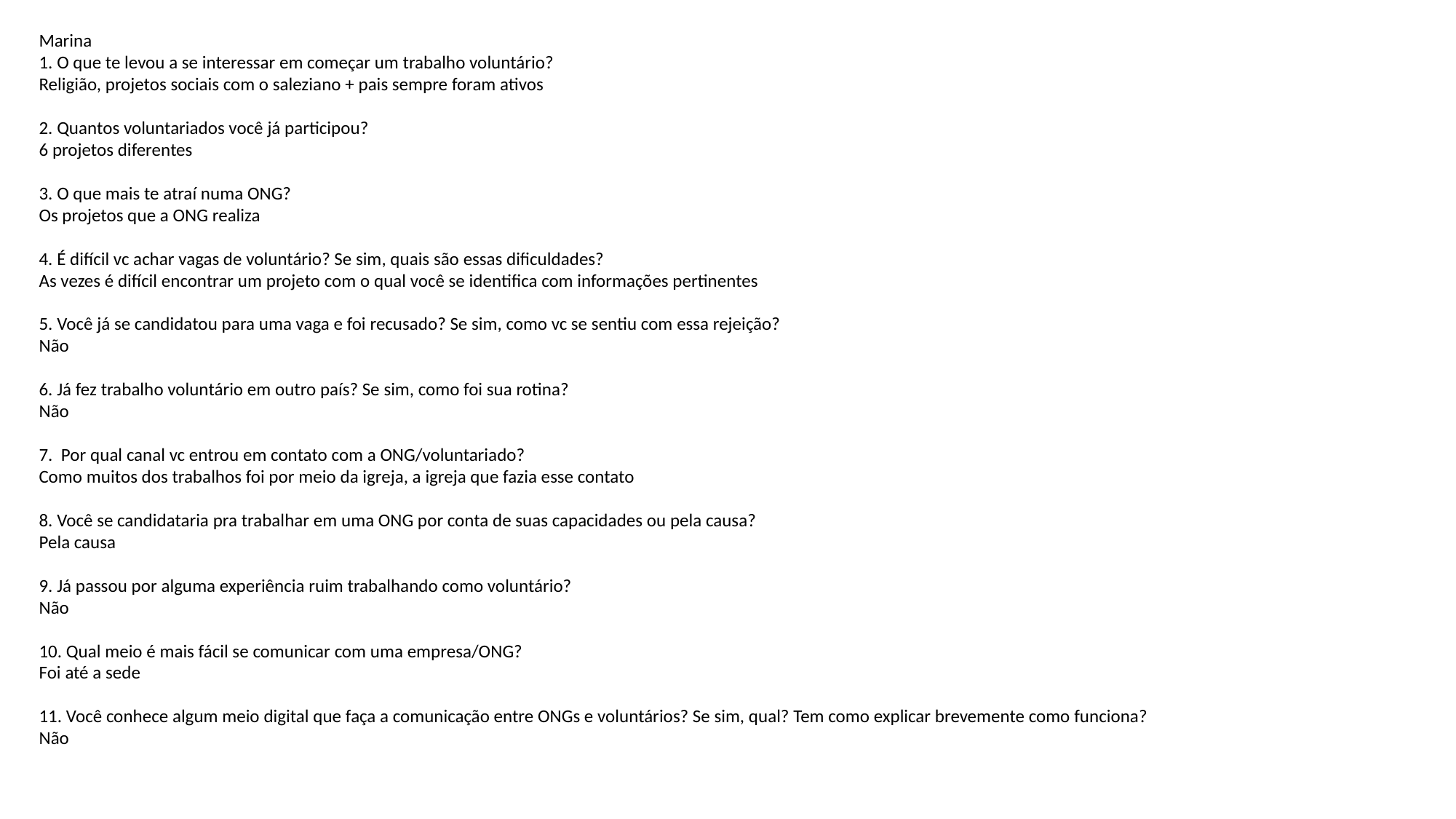

Marina
1. O que te levou a se interessar em começar um trabalho voluntário?
Religião, projetos sociais com o saleziano + pais sempre foram ativos

2. Quantos voluntariados você já participou?
6 projetos diferentes

3. O que mais te atraí numa ONG?
Os projetos que a ONG realiza

4. É difícil vc achar vagas de voluntário? Se sim, quais são essas dificuldades?
As vezes é difícil encontrar um projeto com o qual você se identifica com informações pertinentes

5. Você já se candidatou para uma vaga e foi recusado? Se sim, como vc se sentiu com essa rejeição?
Não

6. Já fez trabalho voluntário em outro país? Se sim, como foi sua rotina?
Não

7.  Por qual canal vc entrou em contato com a ONG/voluntariado?
Como muitos dos trabalhos foi por meio da igreja, a igreja que fazia esse contato

8. Você se candidataria pra trabalhar em uma ONG por conta de suas capacidades ou pela causa?
Pela causa

9. Já passou por alguma experiência ruim trabalhando como voluntário?
Não

10. Qual meio é mais fácil se comunicar com uma empresa/ONG?
Foi até a sede

11. Você conhece algum meio digital que faça a comunicação entre ONGs e voluntários? Se sim, qual? Tem como explicar brevemente como funciona?
Não